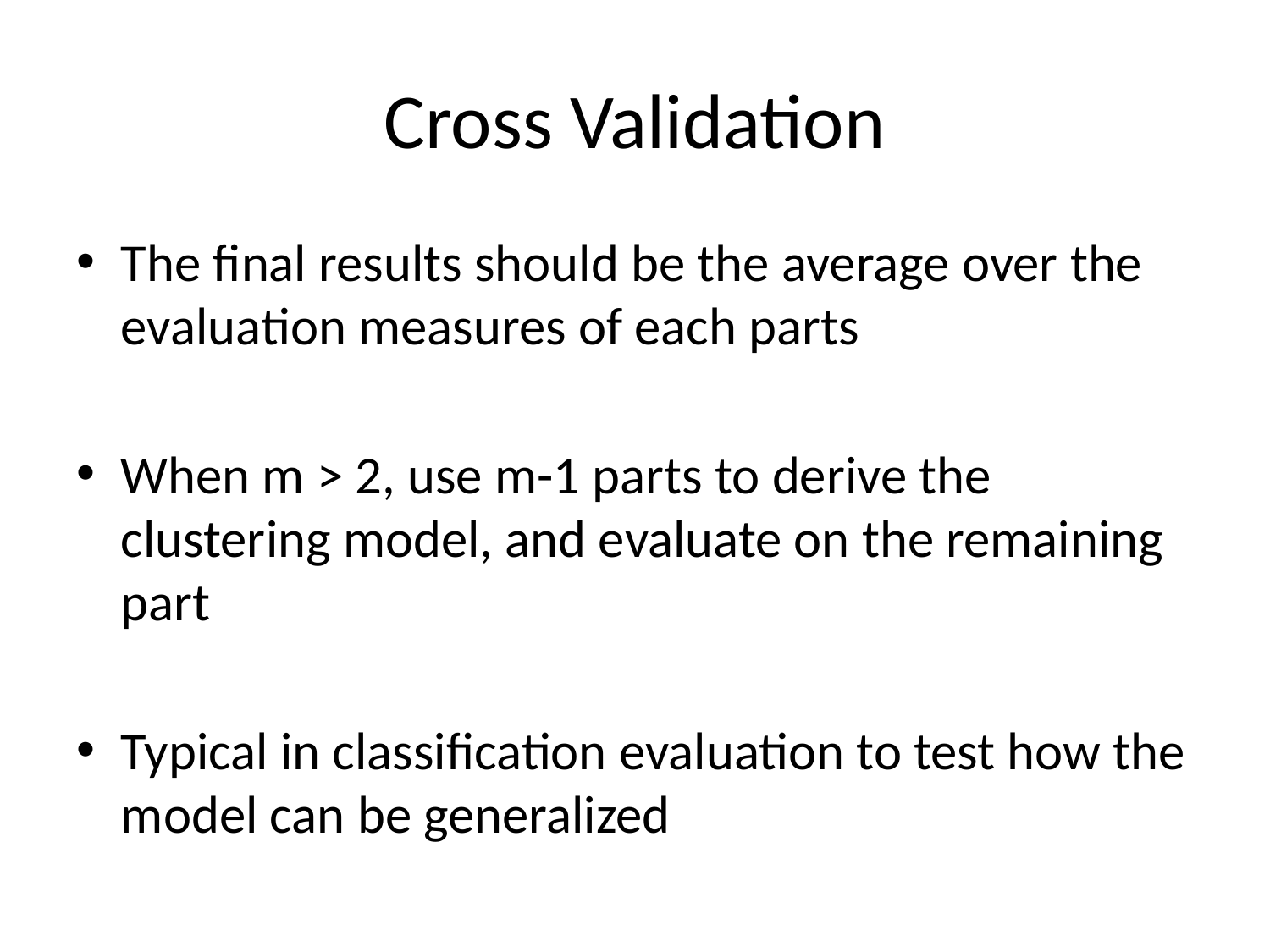

# Cross Validation
The final results should be the average over the evaluation measures of each parts

When m > 2, use m-1 parts to derive the clustering model, and evaluate on the remaining part

Typical in classification evaluation to test how the model can be generalized